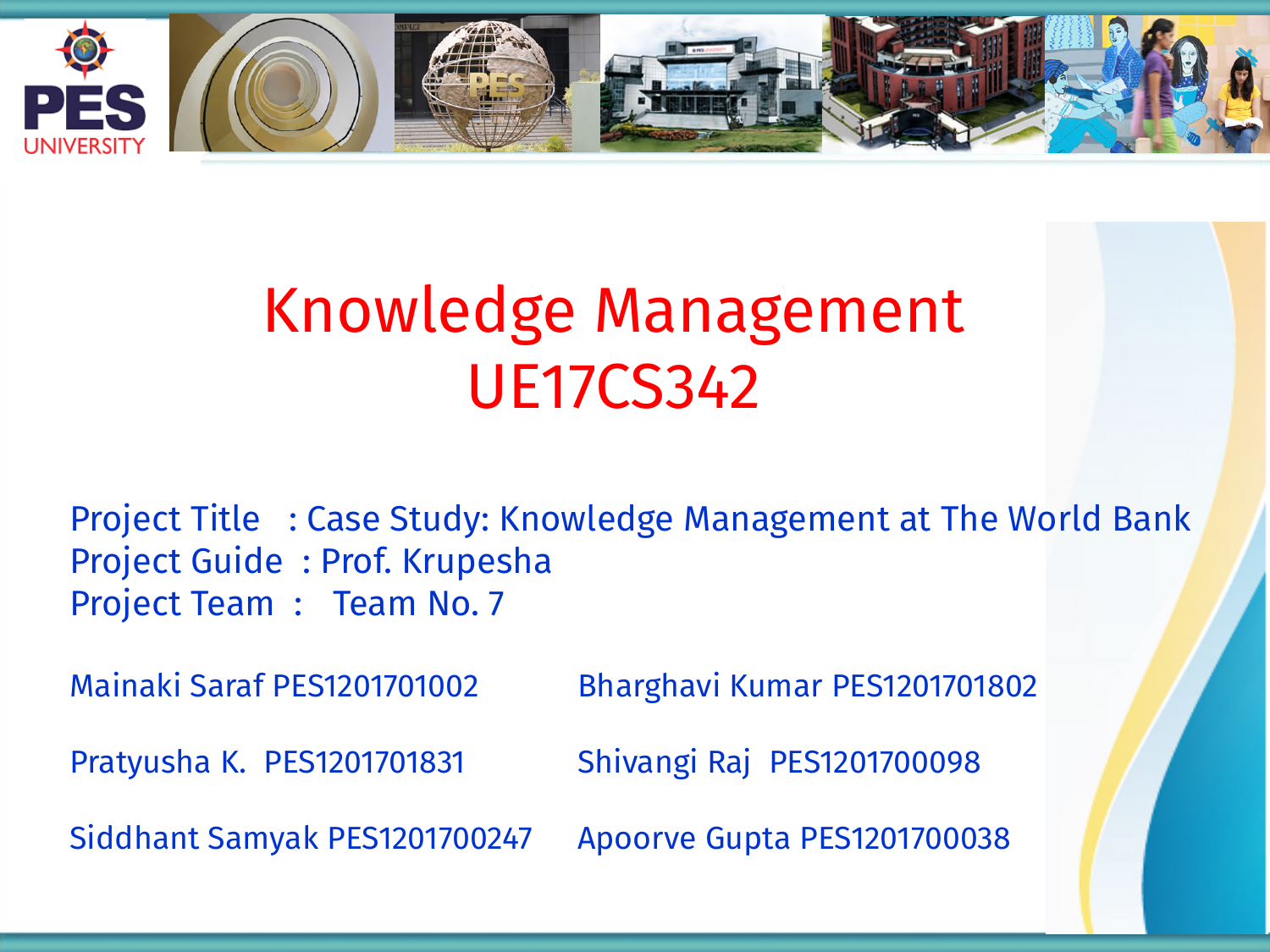

Knowledge Management
UE17CS342

Project Title   : Case Study: Knowledge Management at The World Bank
Project Guide  : Prof. Krupesha
Project Team  :	 Team No. 7

Mainaki Saraf PES1201701002	Bharghavi Kumar PES1201701802
Pratyusha K.  PES1201701831	Shivangi Raj  PES1201700098
Siddhant Samyak PES1201700247	Apoorve Gupta PES1201700038